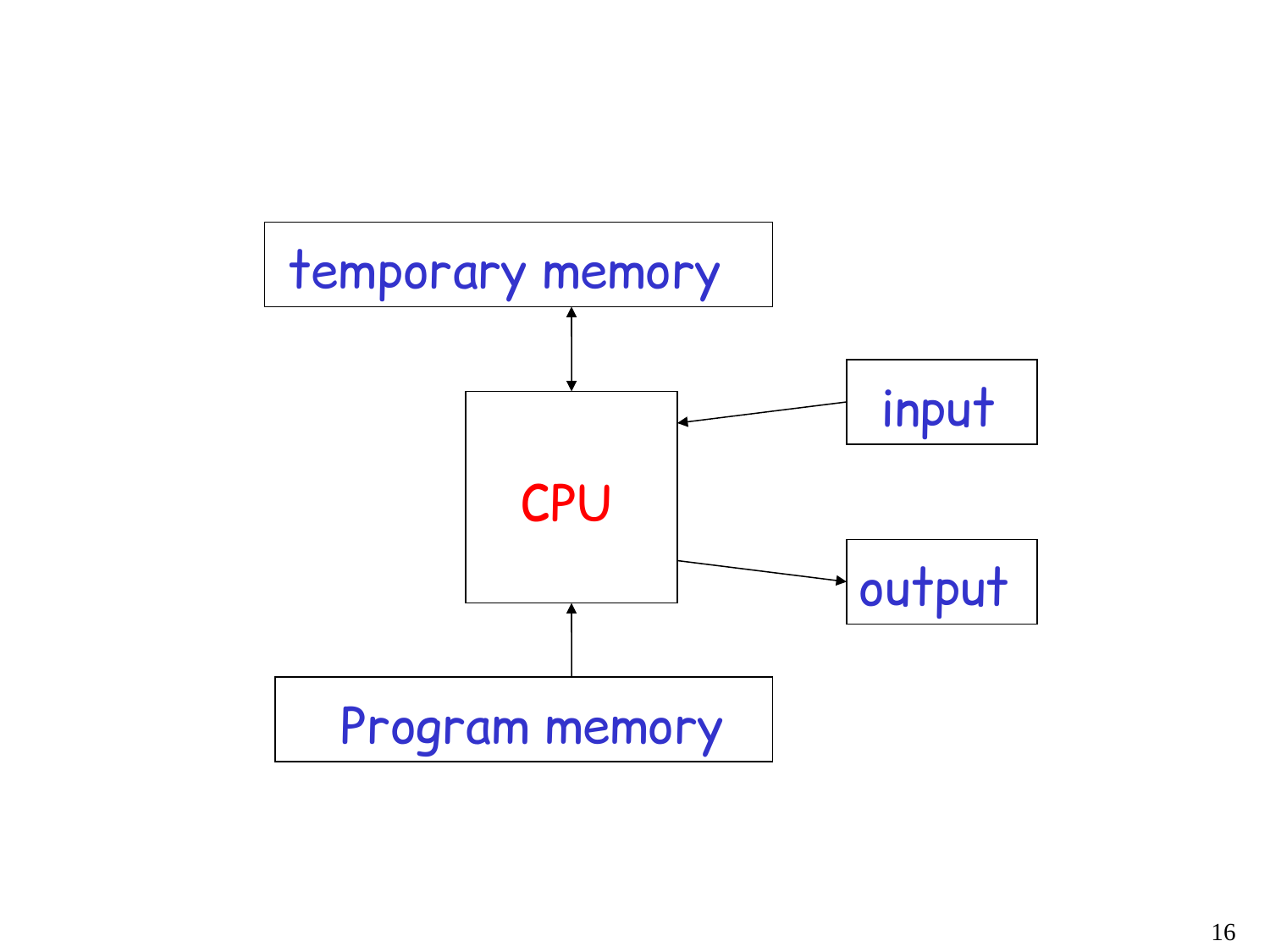

temporary memory

input

CPU

output

Program memory
16